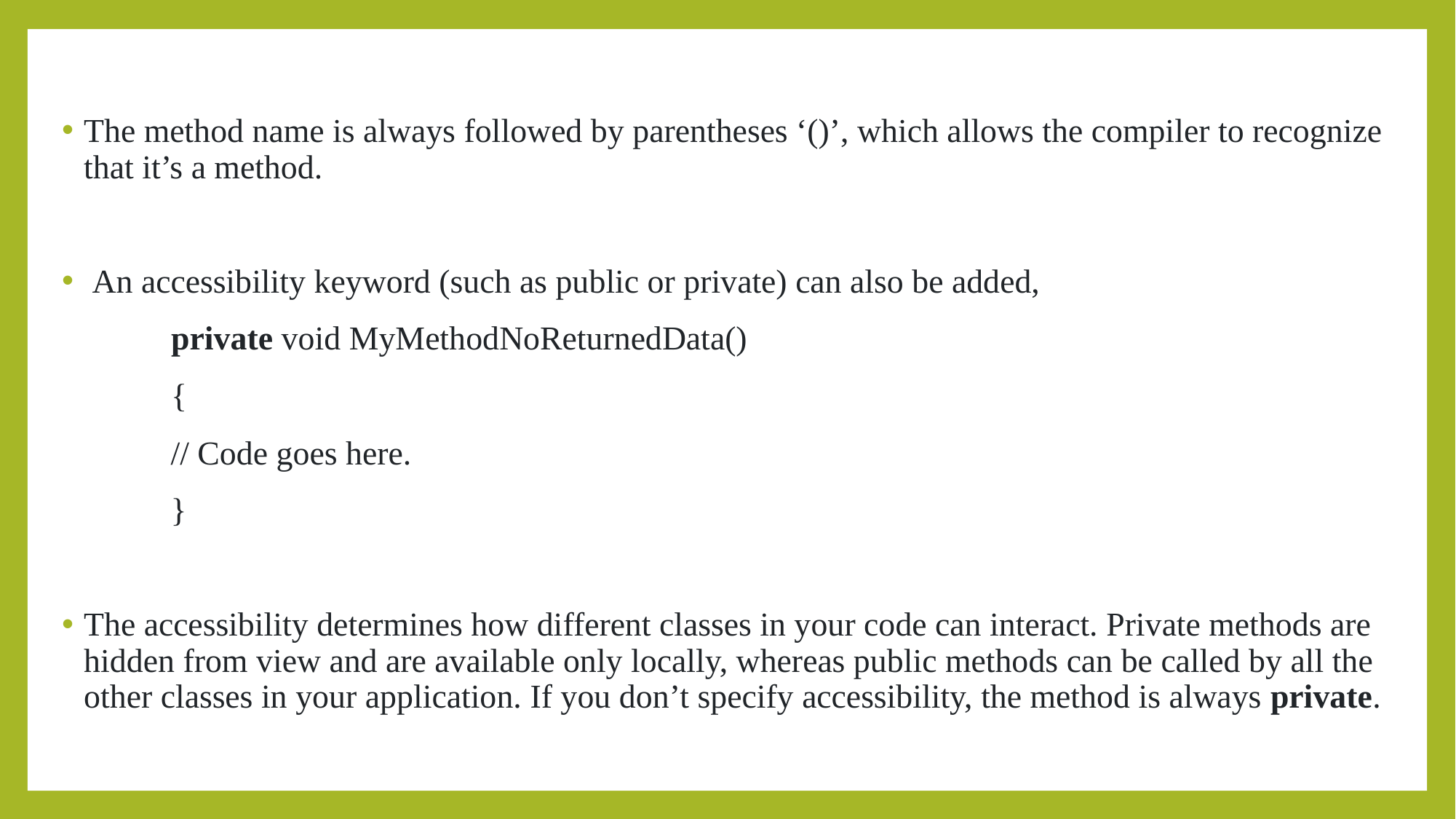

The method name is always followed by parentheses ‘()’, which allows the compiler to recognize that it’s a method.

 An accessibility keyword (such as public or private) can also be added,
	private void MyMethodNoReturnedData()
	{
             // Code goes here.
             }

The accessibility determines how different classes in your code can interact. Private methods are hidden from view and are available only locally, whereas public methods can be called by all the other classes in your application. If you don’t specify accessibility, the method is always private.